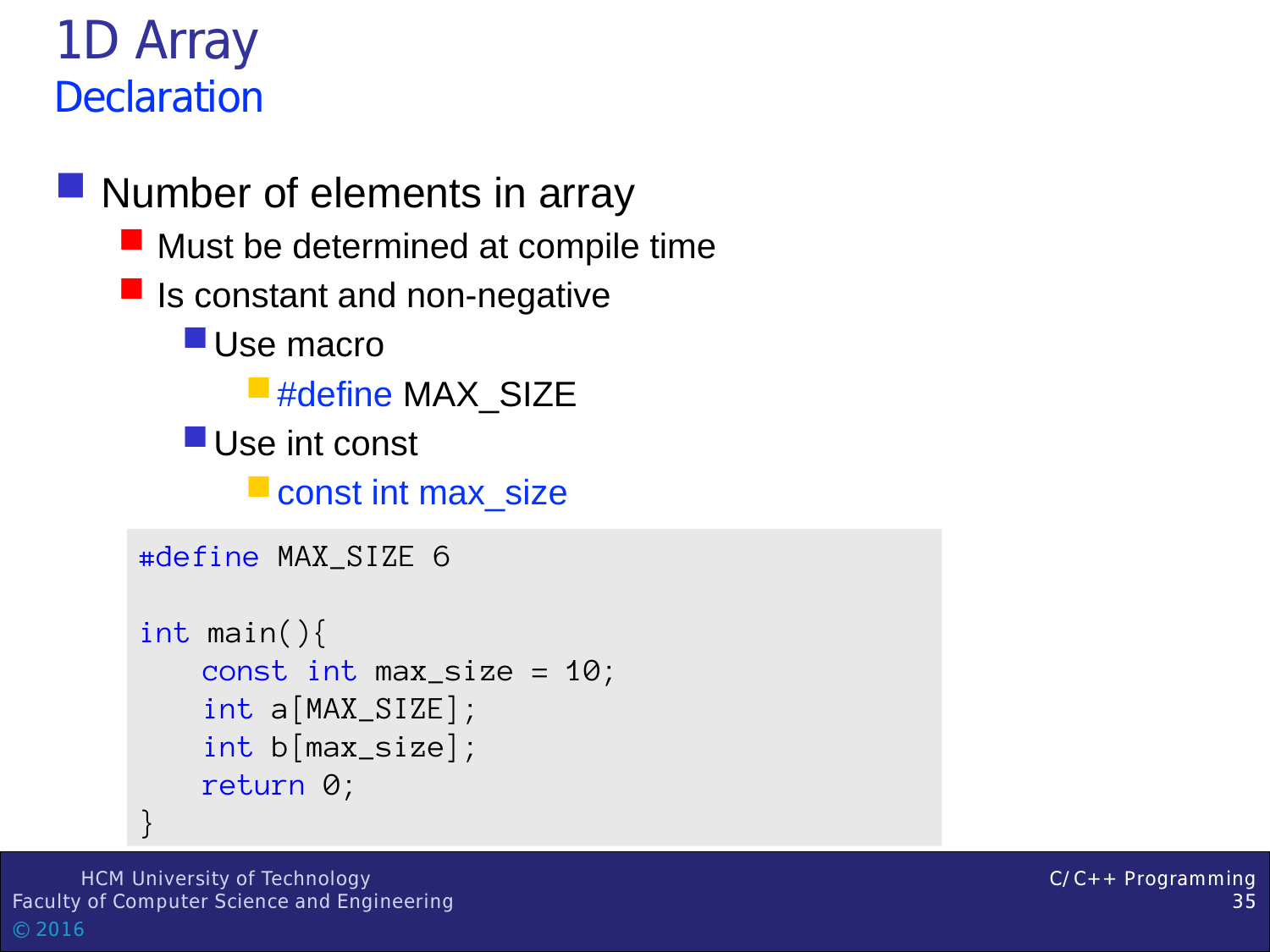

1D Array
Declaration
Number of elements in array
Must be determined at compile time
Is constant and non-negative
Use macro
#define MAX_SIZE
Use int const
const int max_size

#define MAX_SIZE 6

int main(){
	const int max_size = 10;
	int a[MAX_SIZE];
	int b[max_size];
	return 0;
}